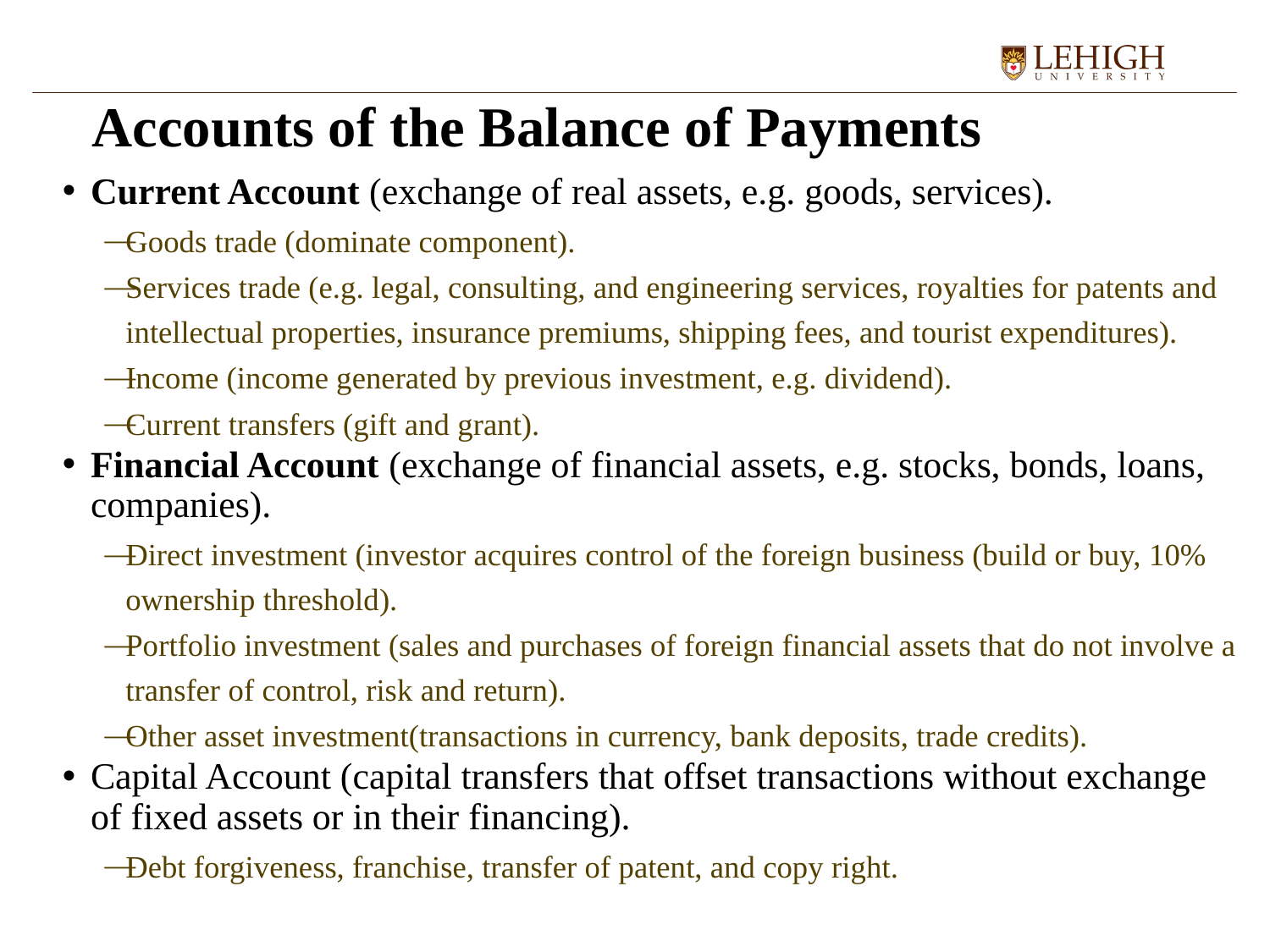

# Accounts of the Balance of Payments
Current Account (exchange of real assets, e.g. goods, services).
Goods trade (dominate component).
Services trade (e.g. legal, consulting, and engineering services, royalties for patents and intellectual properties, insurance premiums, shipping fees, and tourist expenditures).
Income (income generated by previous investment, e.g. dividend).
Current transfers (gift and grant).
Financial Account (exchange of financial assets, e.g. stocks, bonds, loans, companies).
Direct investment (investor acquires control of the foreign business (build or buy, 10% ownership threshold).
Portfolio investment (sales and purchases of foreign financial assets that do not involve a transfer of control, risk and return).
Other asset investment(transactions in currency, bank deposits, trade credits).
Capital Account (capital transfers that offset transactions without exchange of fixed assets or in their financing).
Debt forgiveness, franchise, transfer of patent, and copy right.